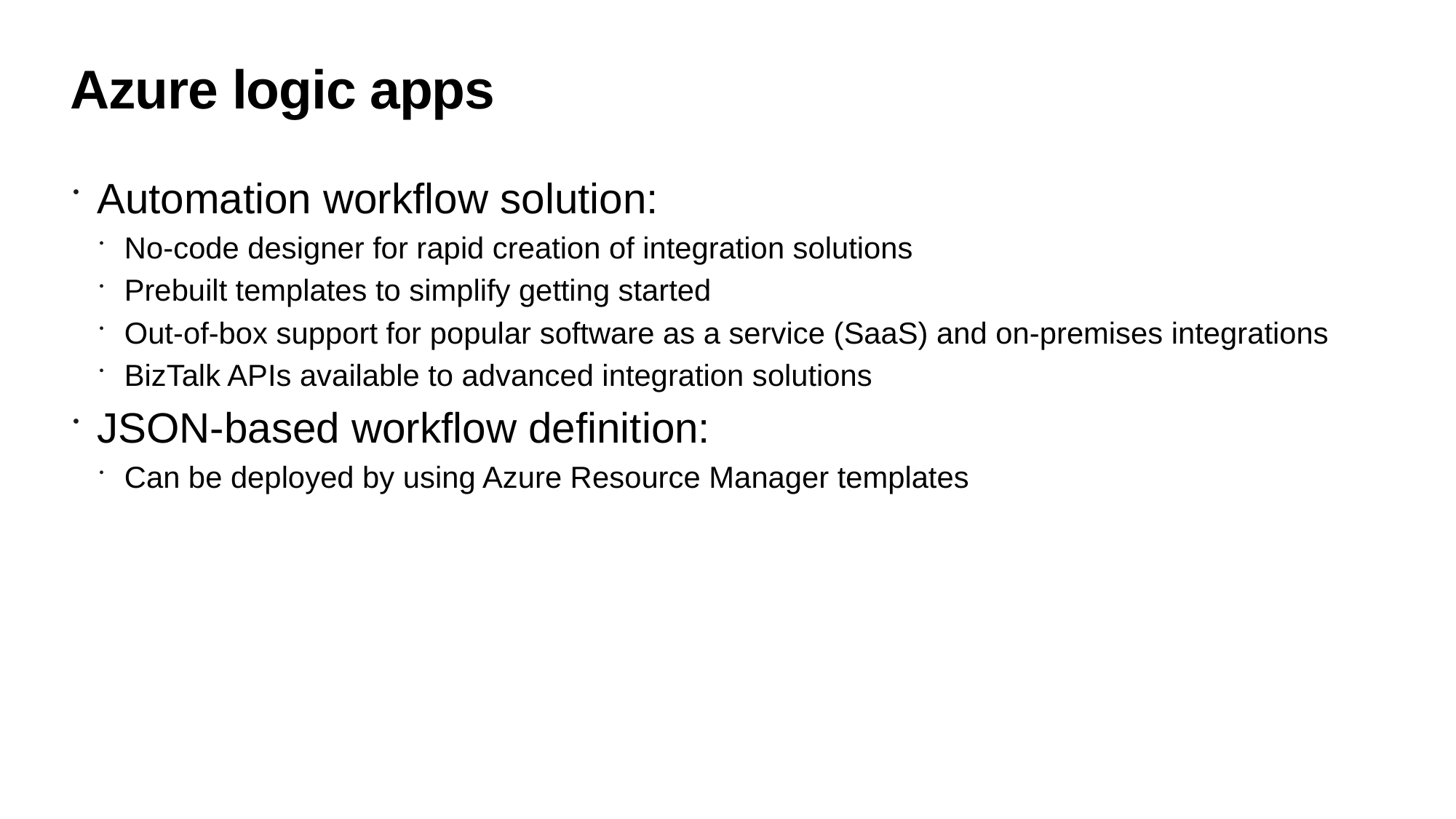

# Azure logic apps
Automation workflow solution:
No-code designer for rapid creation of integration solutions
Prebuilt templates to simplify getting started
Out-of-box support for popular software as a service (SaaS) and on-premises integrations
BizTalk APIs available to advanced integration solutions
JSON-based workflow definition:
Can be deployed by using Azure Resource Manager templates